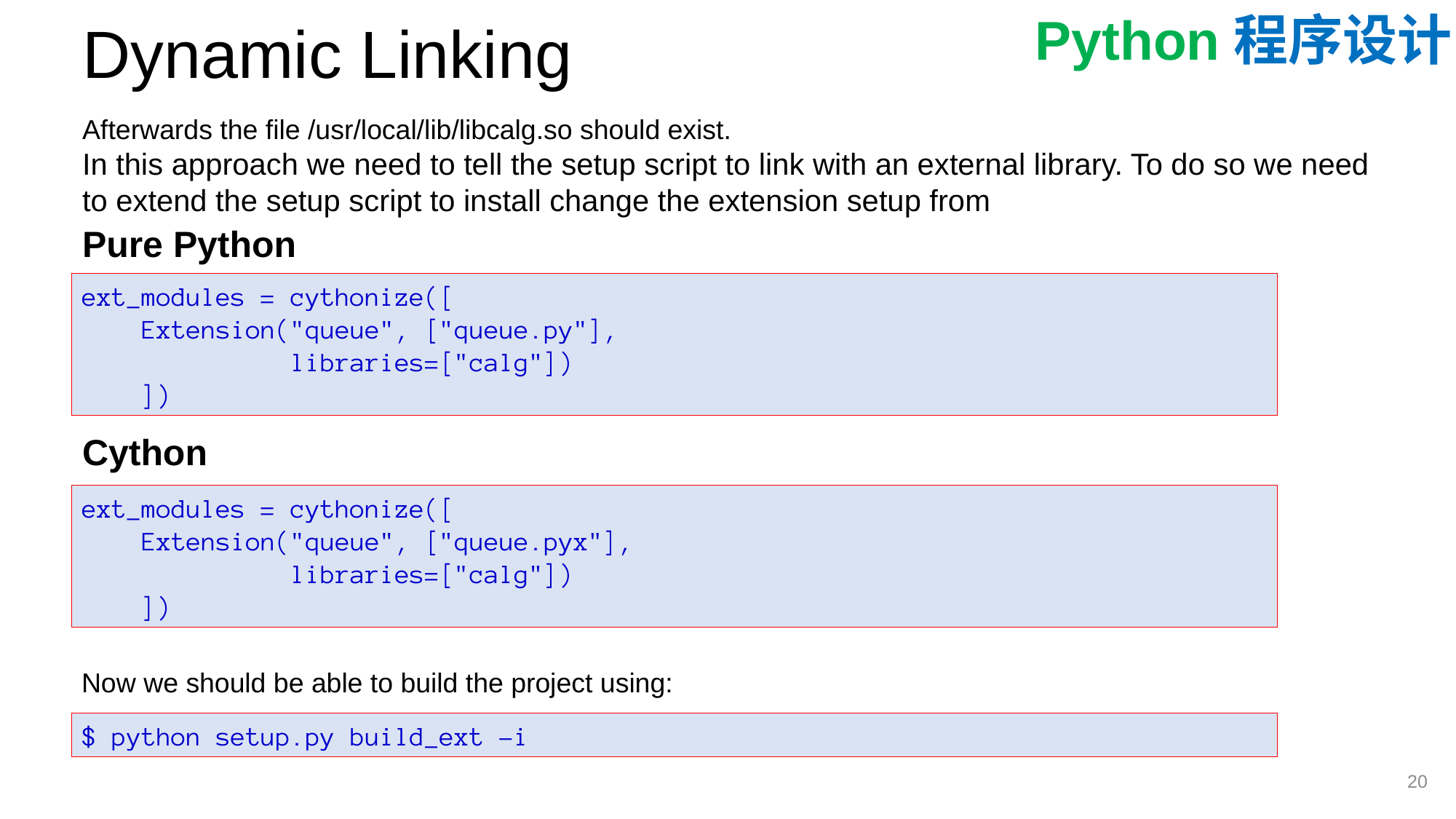

# Dynamic Linking
Afterwards the file /usr/local/lib/libcalg.so should exist.
In this approach we need to tell the setup script to link with an external library. To do so we need to extend the setup script to install change the extension setup from
Pure Python
ext_modules = cythonize([
    Extension("queue", ["queue.py"],
              libraries=["calg"])
    ])
Cython
ext_modules = cythonize([
    Extension("queue", ["queue.pyx"],
              libraries=["calg"])
    ])
Now we should be able to build the project using:
$ python setup.py build_ext -i
20